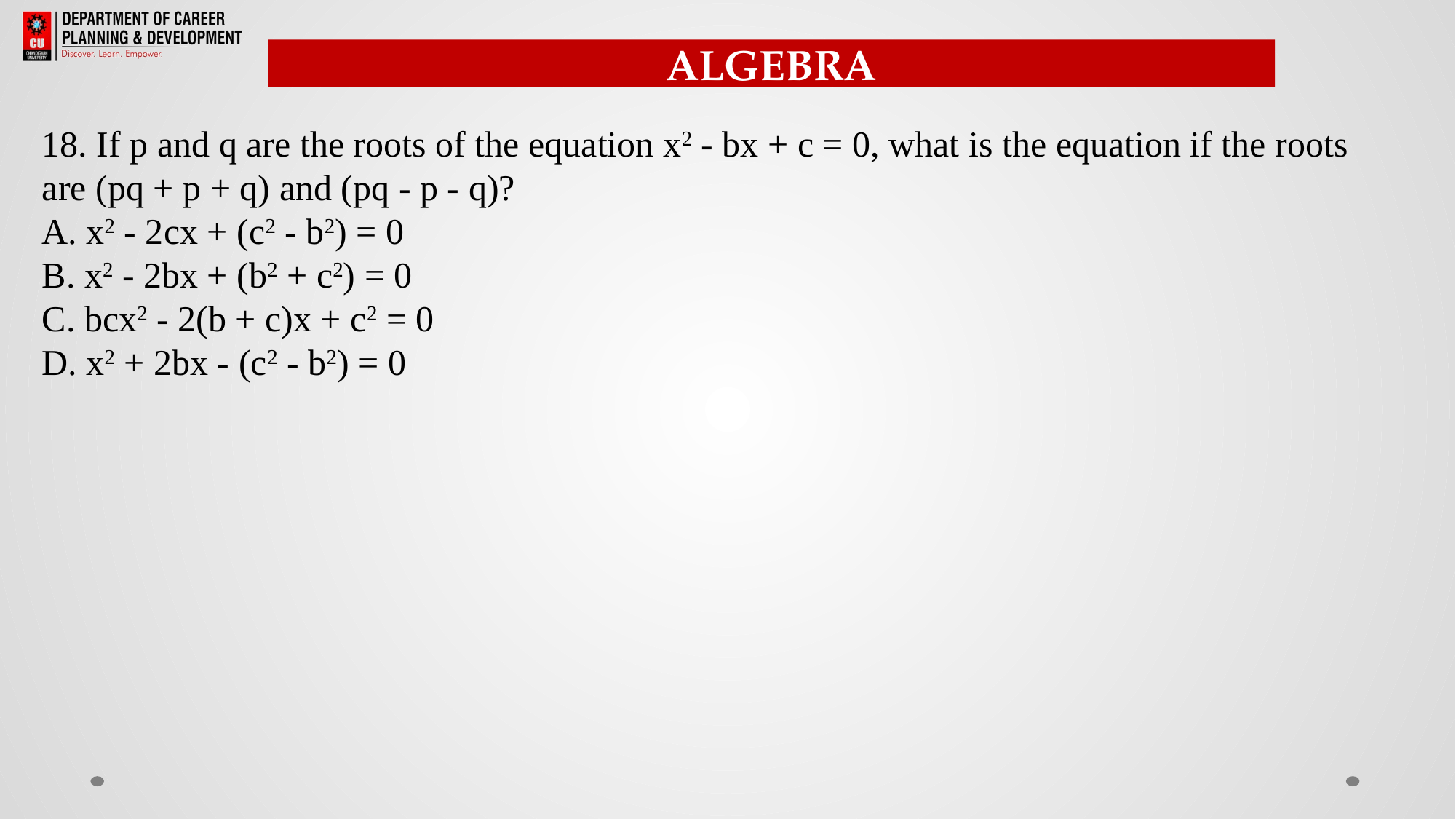

ALGEBRA
18. If p and q are the roots of the equation x2 - bx + c = 0, what is the equation if the roots    are (pq + p + q) and (pq - p - q)?
A. x2 - 2cx + (c2 - b2) = 0
B. x2 - 2bx + (b2 + c2) = 0
C. bcx2 - 2(b + c)x + c2 = 0
D. x2 + 2bx - (c2 - b2) = 0